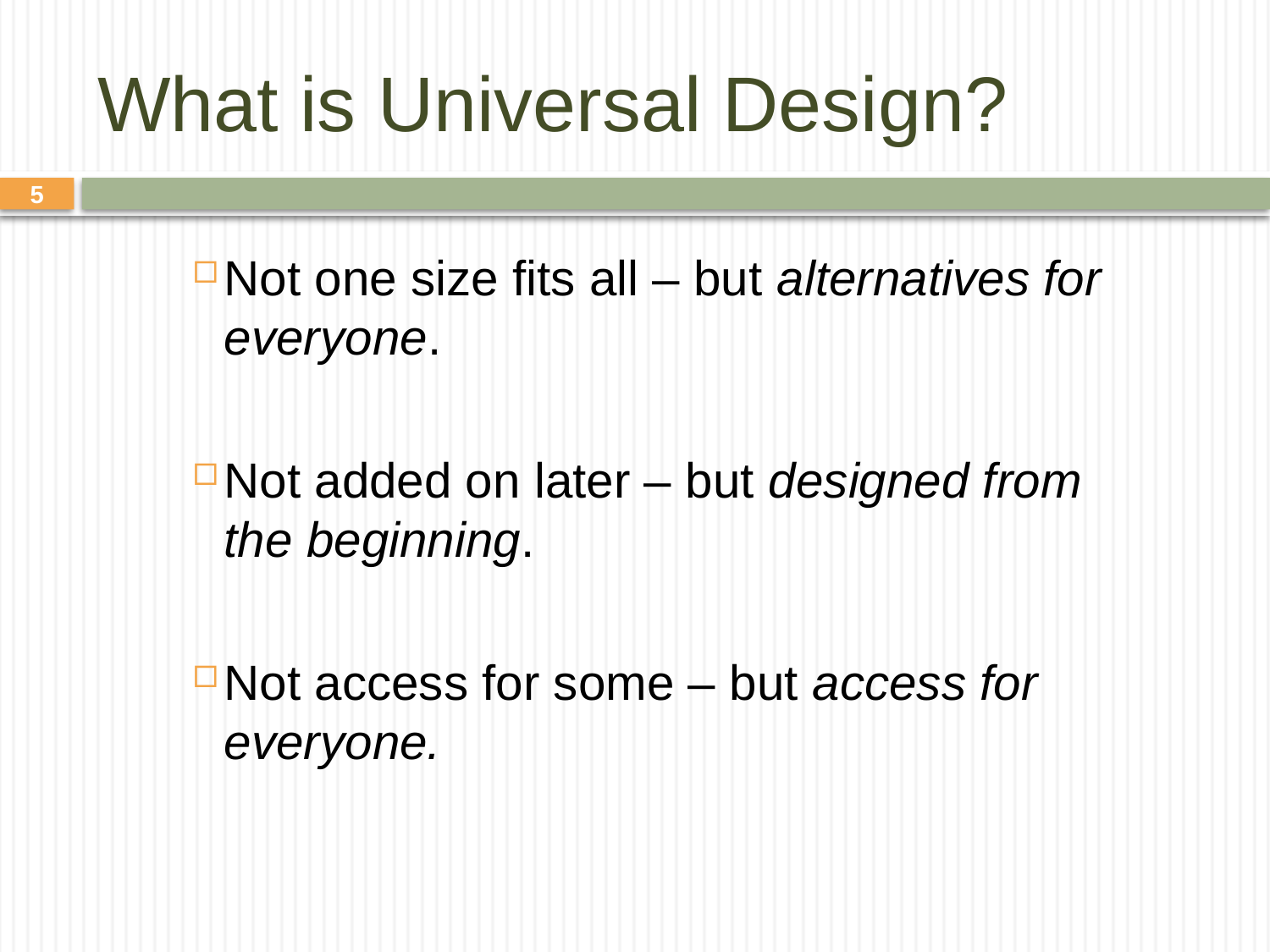

# What is Universal Design?
5
Not one size fits all – but alternatives for everyone.

Not added on later – but designed from the beginning.

Not access for some – but access for everyone.